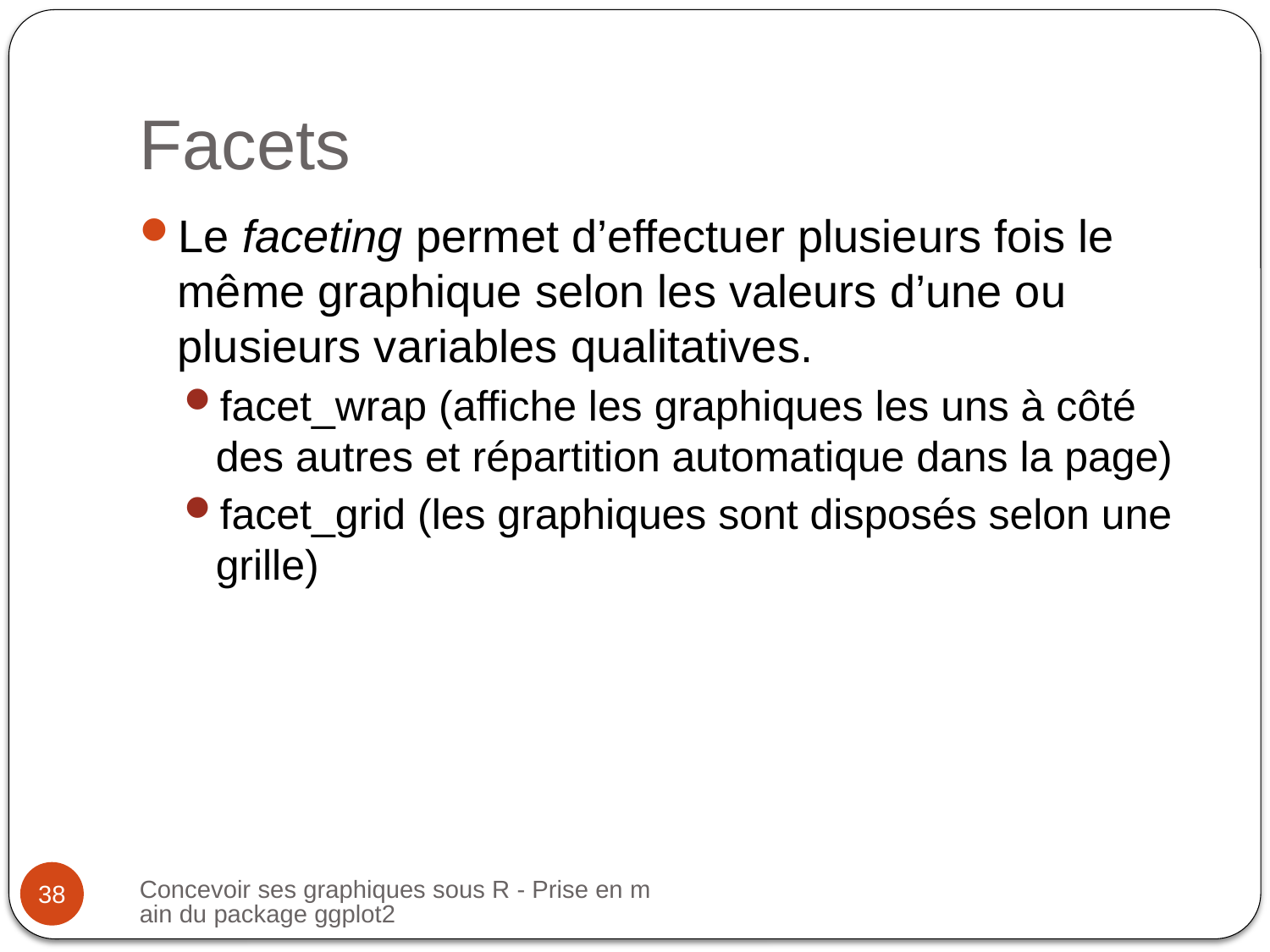

# Facets
Le faceting permet d’effectuer plusieurs fois le même graphique selon les valeurs d’une ou plusieurs variables qualitatives.
facet_wrap (affiche les graphiques les uns à côté des autres et répartition automatique dans la page)
facet_grid (les graphiques sont disposés selon une grille)

Concevoir ses graphiques sous R - Prise en main du package ggplot2
38